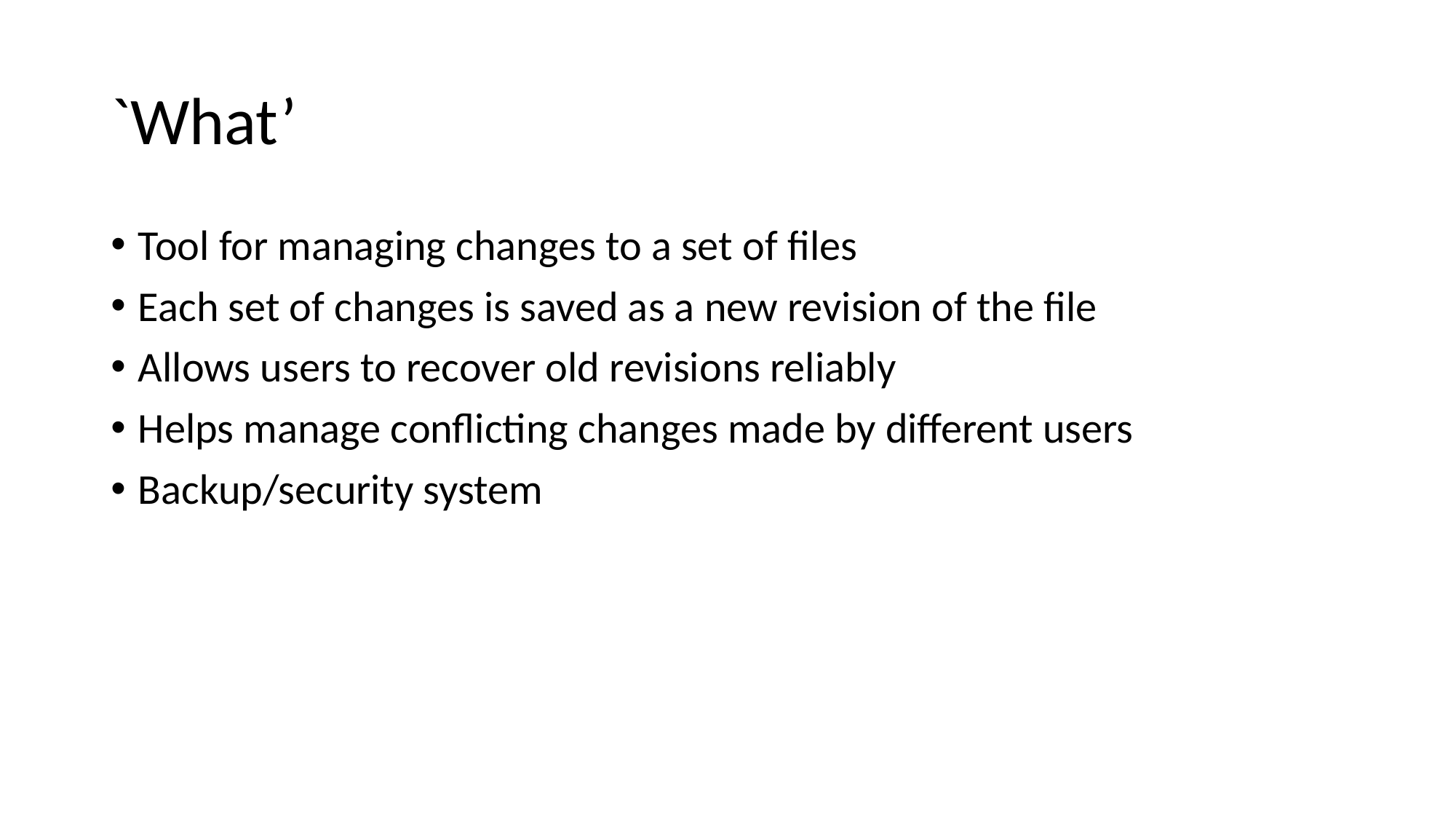

# `What’
Tool for managing changes to a set of files
Each set of changes is saved as a new revision of the file
Allows users to recover old revisions reliably
Helps manage conflicting changes made by different users
Backup/security system